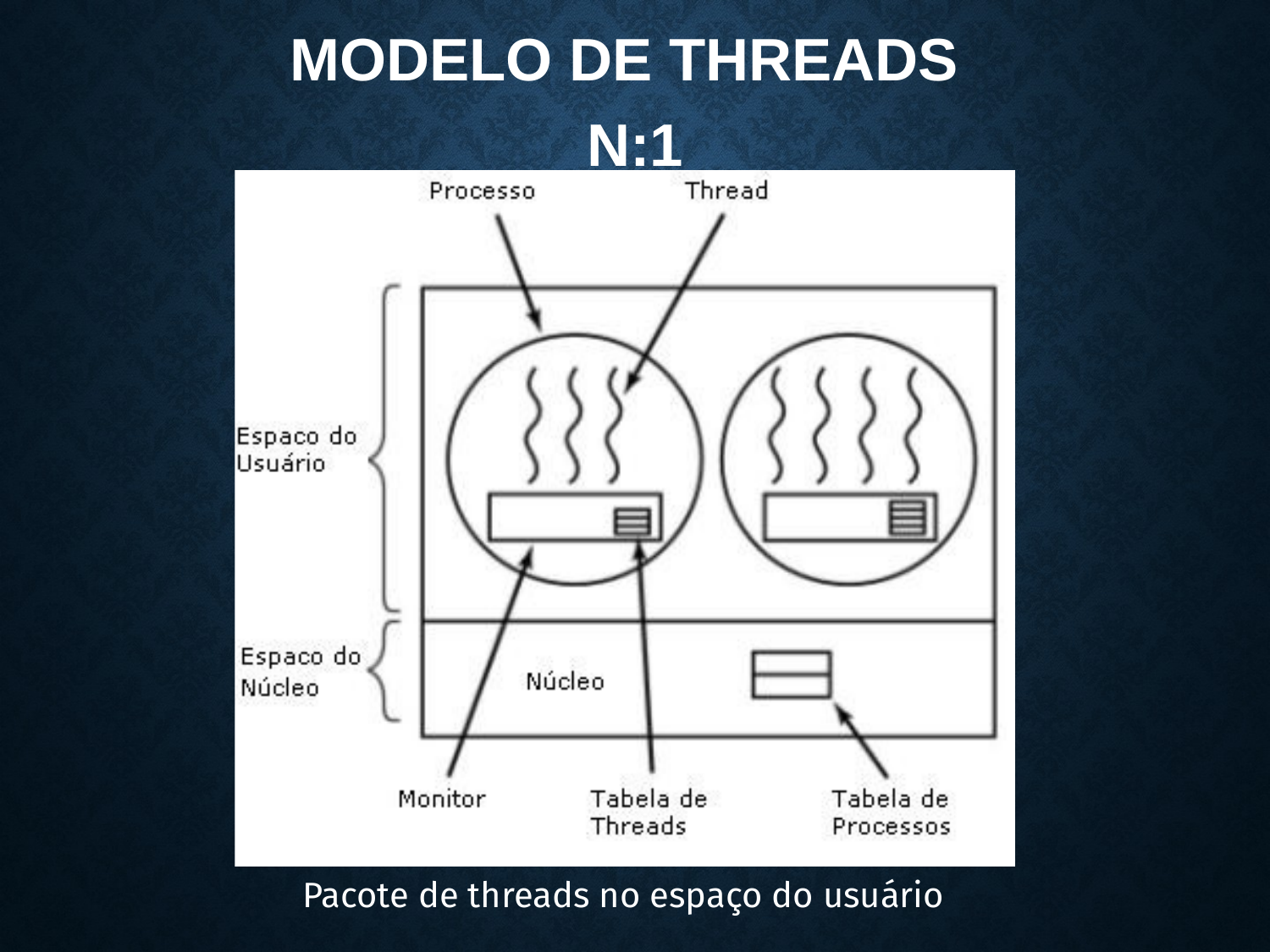

# MODELO DE THREADS
N:1

Pacote de threads no espaço do usuário